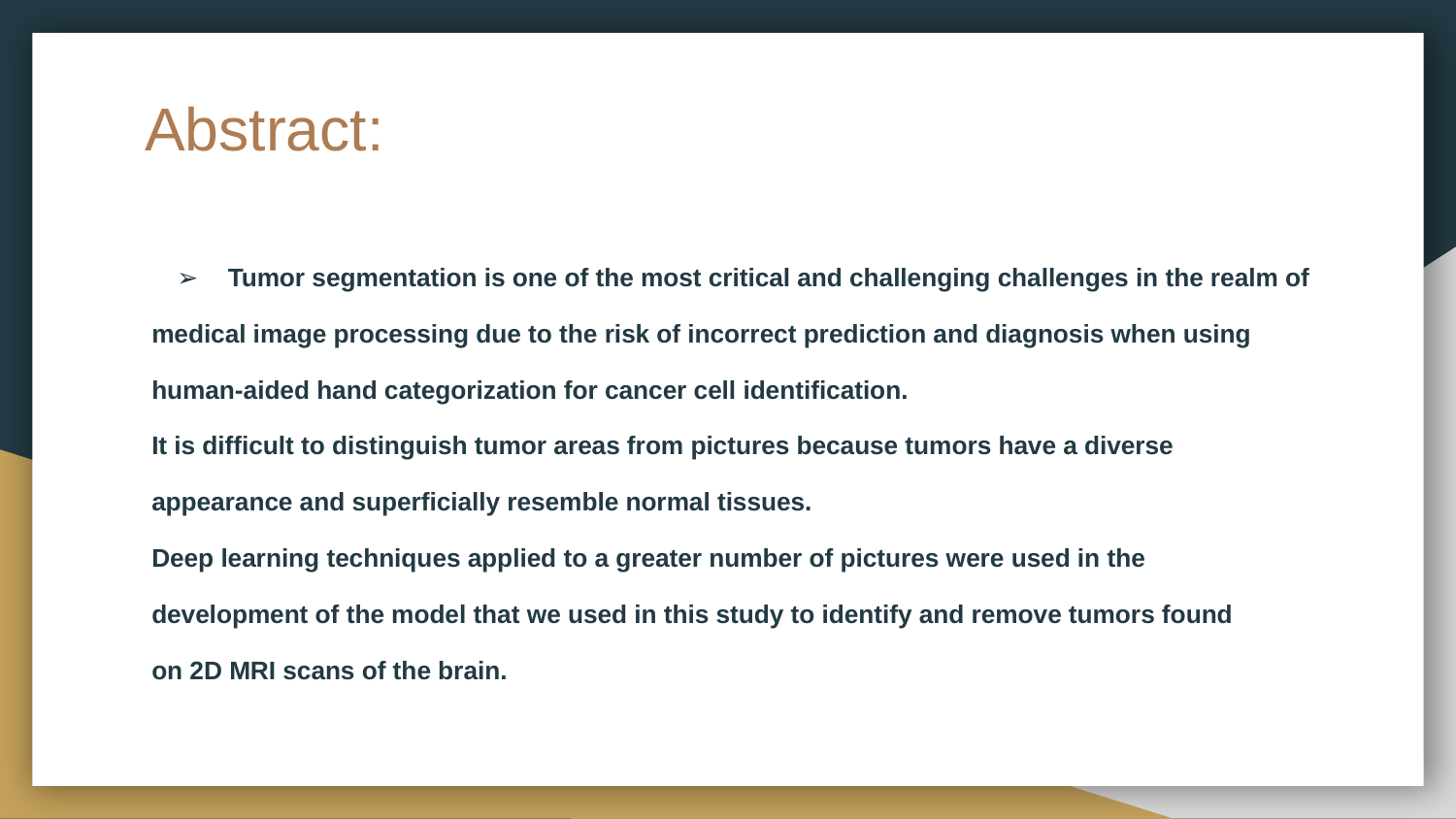

# Abstract:
Tumor segmentation is one of the most critical and challenging challenges in the realm of
medical image processing due to the risk of incorrect prediction and diagnosis when using
human-aided hand categorization for cancer cell identification.
It is difficult to distinguish tumor areas from pictures because tumors have a diverse
appearance and superficially resemble normal tissues.
Deep learning techniques applied to a greater number of pictures were used in the
development of the model that we used in this study to identify and remove tumors found
on 2D MRI scans of the brain.